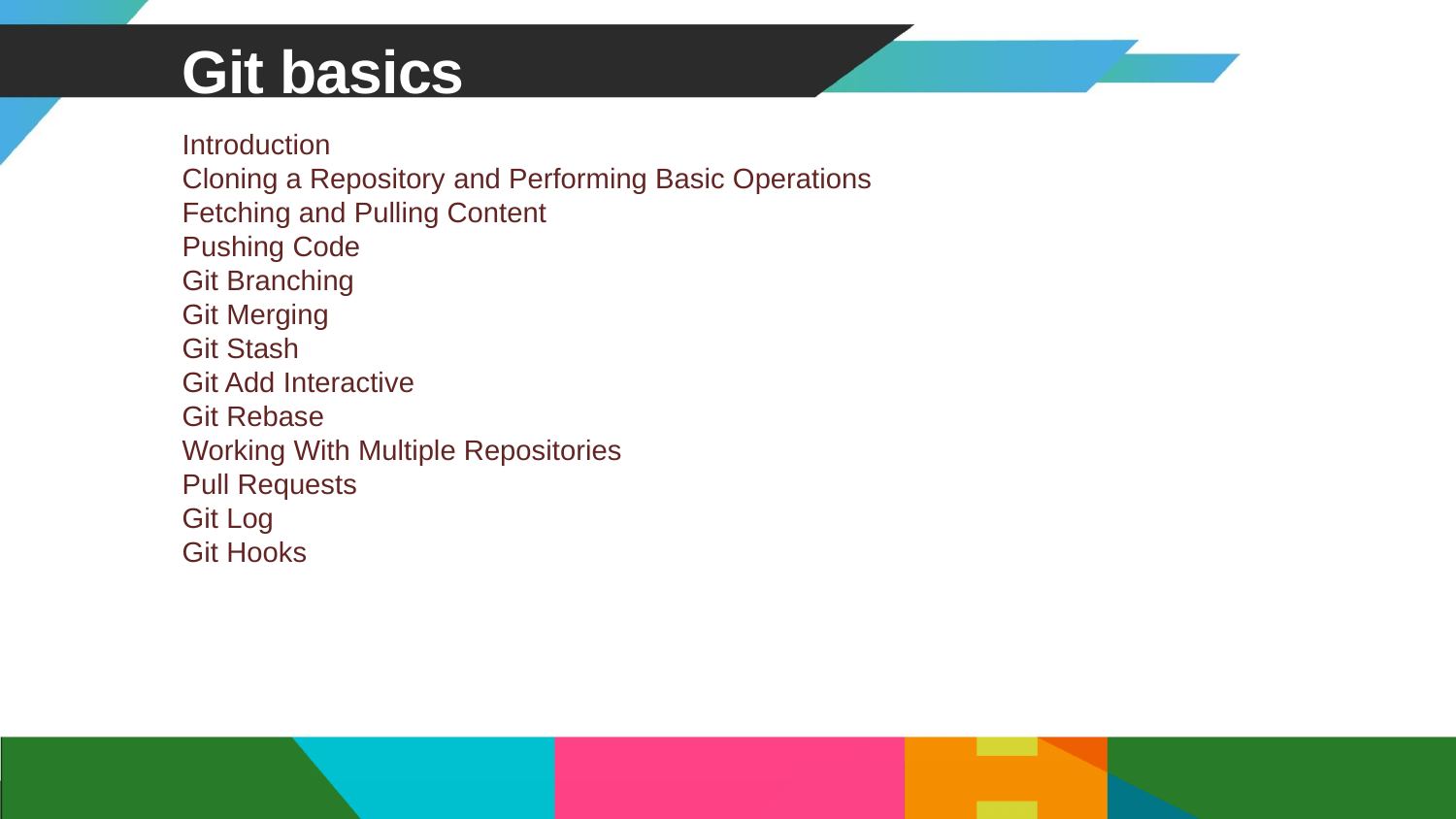

# Git basics
Introduction
Cloning a Repository and Performing Basic Operations
Fetching and Pulling Content
Pushing Code
Git Branching
Git Merging
Git Stash
Git Add Interactive
Git Rebase
Working With Multiple Repositories
Pull Requests
Git Log
Git Hooks